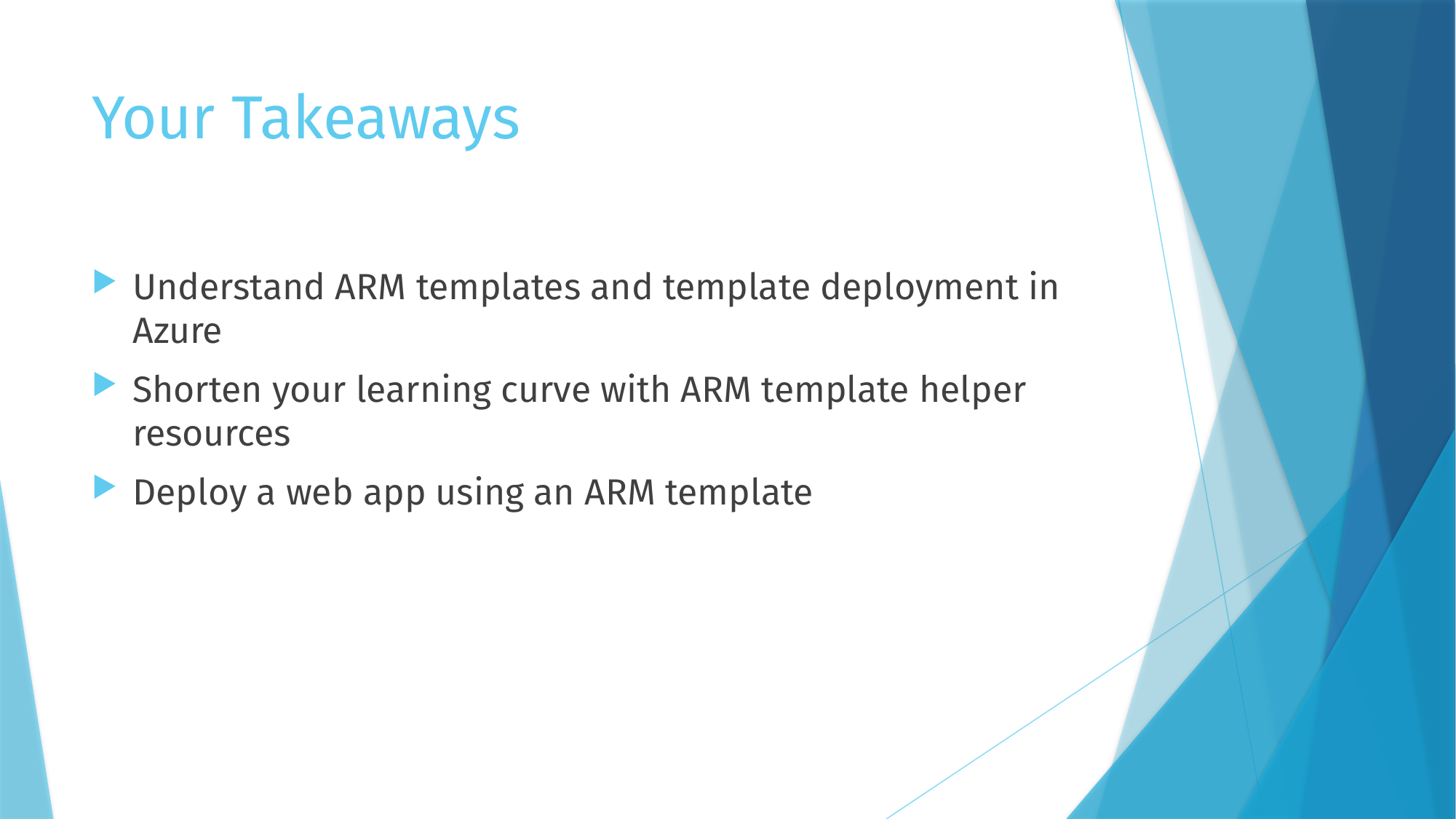

# Your Takeaways
Understand ARM templates and template deployment in Azure
Shorten your learning curve with ARM template helper resources
Deploy a web app using an ARM template